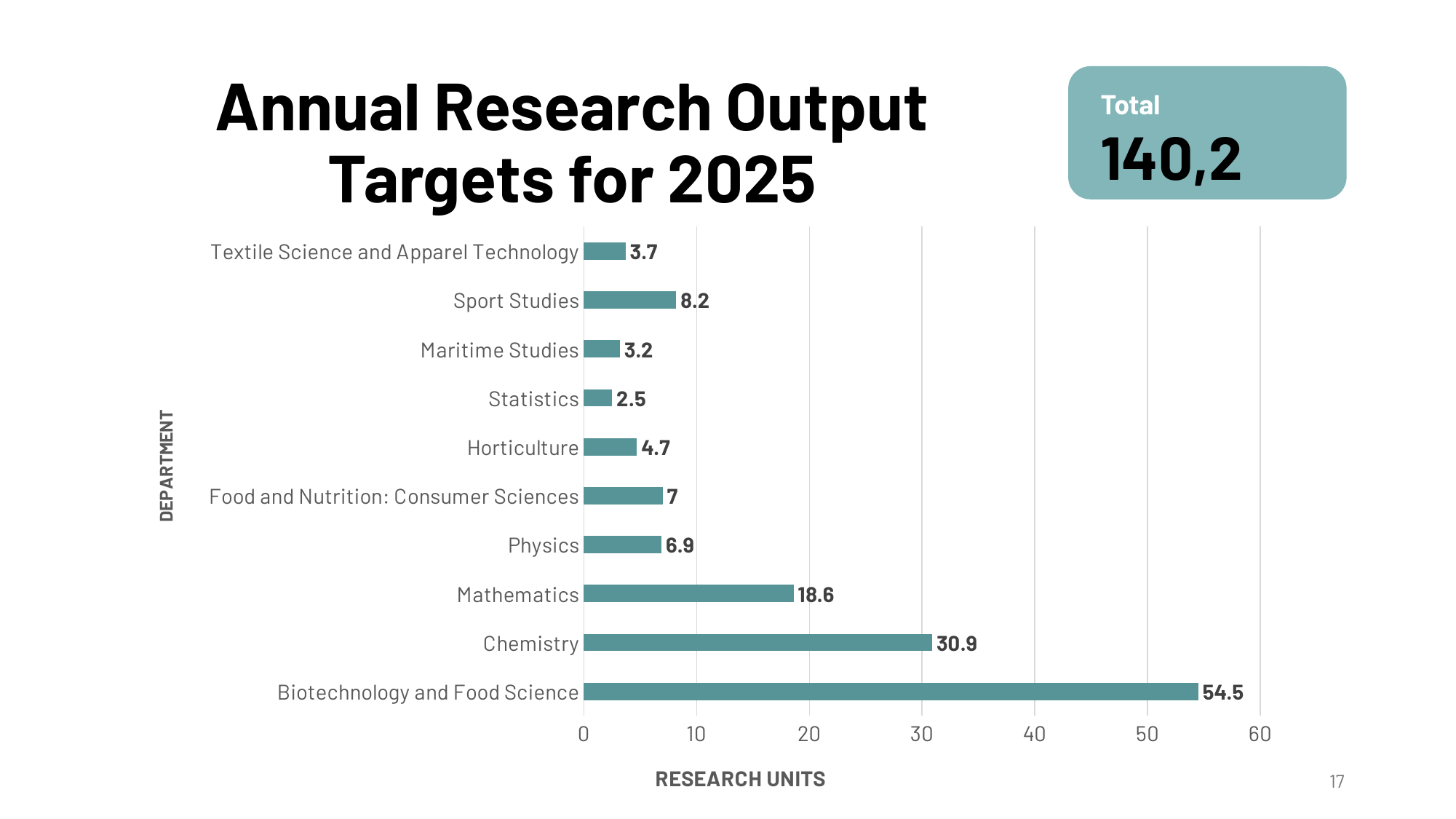

# Annual Research Output Targets for 2025

Total
140,2

### Chart

| Category |  |
|---|---|
| Biotechnology and Food Science | 54.5 |
| Chemistry | 30.9 |
| Mathematics | 18.6 |
| Physics | 6.9 |
| Food and Nutrition: Consumer Sciences | 7.0 |
| Horticulture | 4.7 |
| Statistics | 2.5 |
| Maritime Studies | 3.2 |
| Sport Studies | 8.2 |
| Textile Science and Apparel Technology | 3.7 |
| Biotechnology and Food Science | 54,5 |
| --- | --- |
| Chemistry | 30,9 |
| Mathematics | 18,6 |
| Physics | 6,9 |
| Food and Nutrition: Consumer Sciences | 7 |
| Horticulture | 4,7 |
| Statistics | 2,5 |
| Maritime Studies | 3,2 |
| Sport Studies | 8,2 |
| Textile Science and Apparel Technology | 3,7 |
| TOTAL | 140,2 |
17